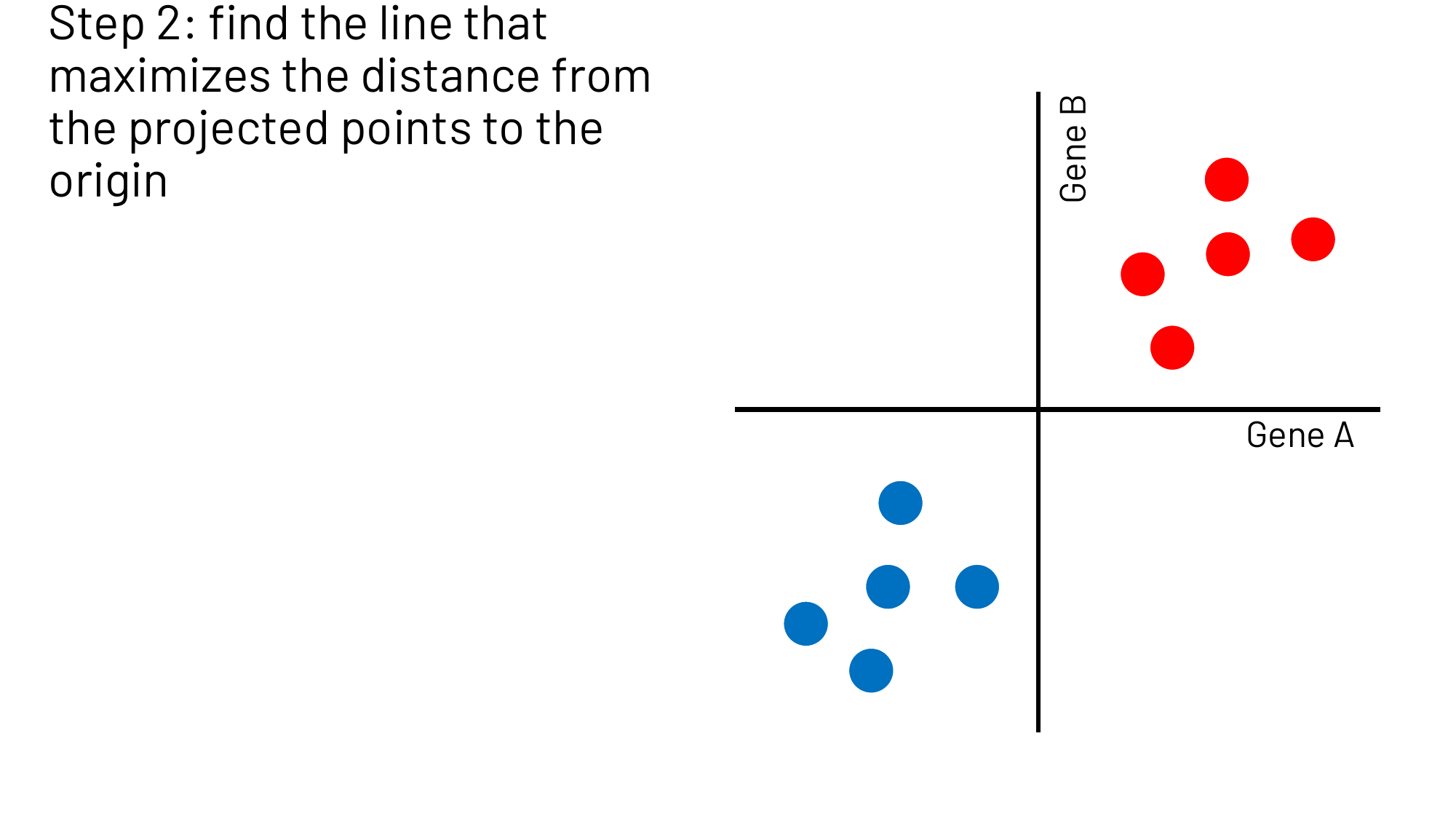

# Step 2: find the line that maximizes the distance from the projected points to the origin
Gene B

Gene A